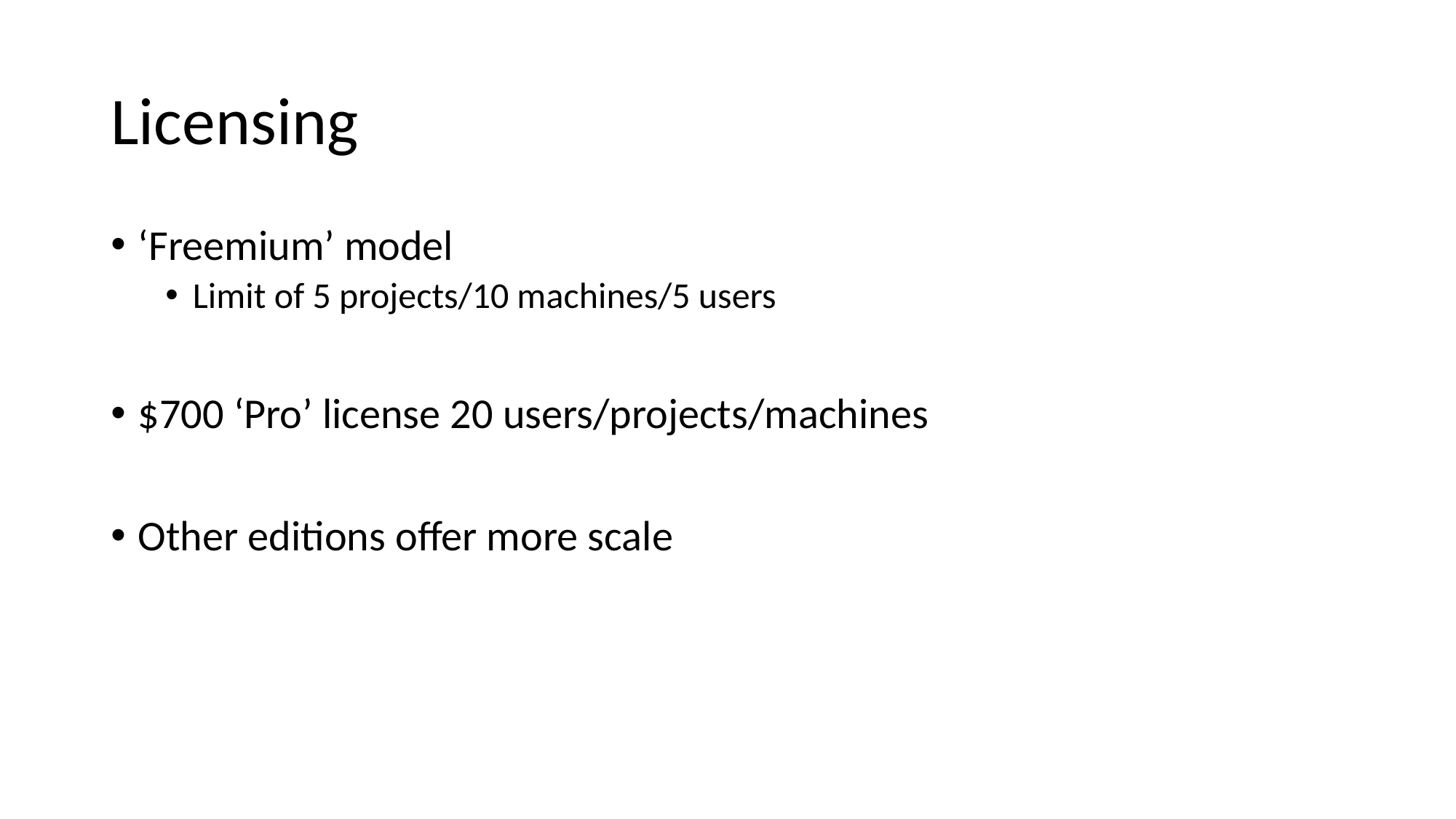

# Licensing
‘Freemium’ model
Limit of 5 projects/10 machines/5 users

$700 ‘Pro’ license 20 users/projects/machines

Other editions offer more scale